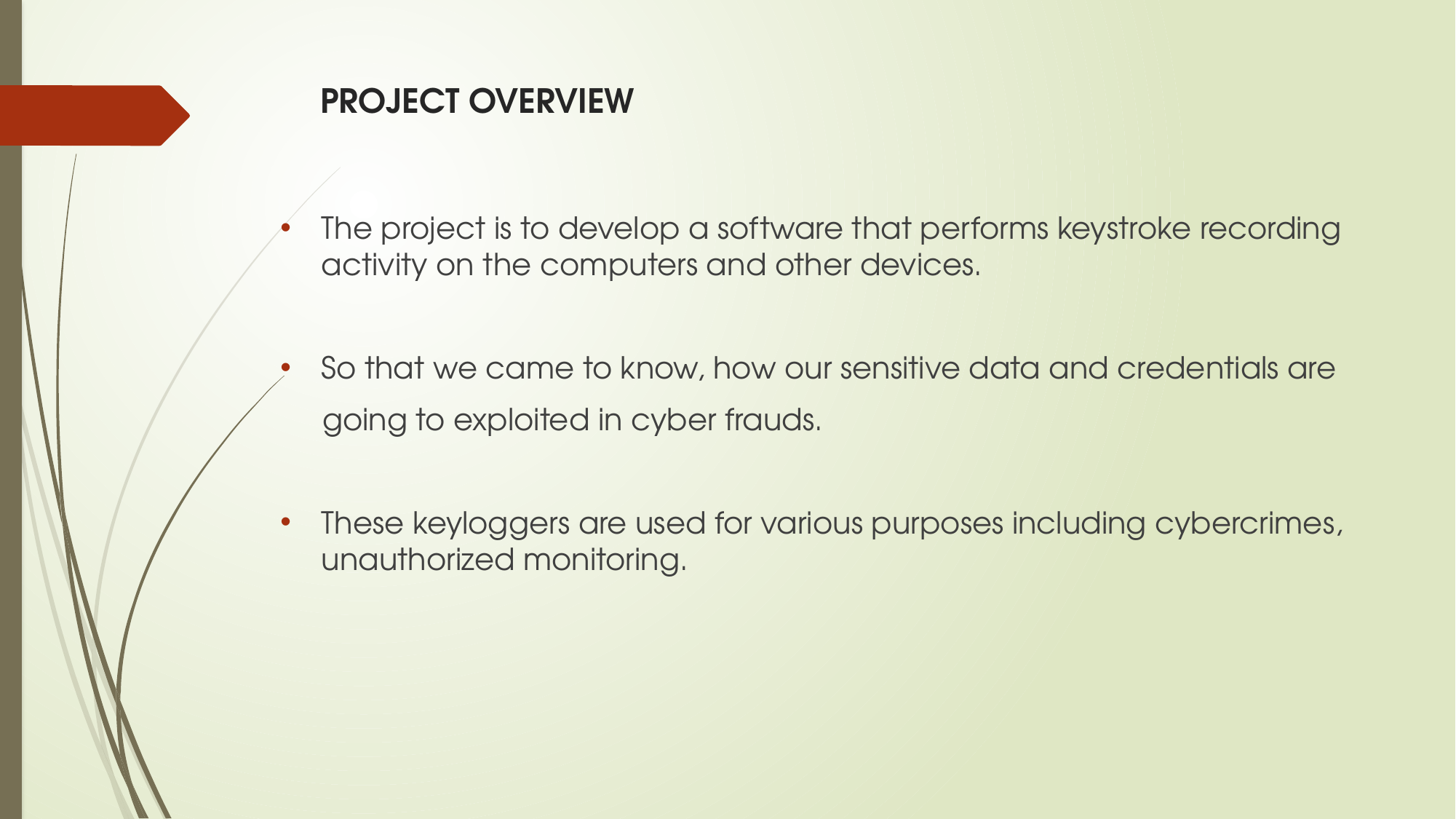

# PROJECT OVERVIEW
The project is to develop a software that performs keystroke recording activity on the computers and other devices.

So that we came to know, how our sensitive data and credentials are
     going to exploited in cyber frauds.

These keyloggers are used for various purposes including cybercrimes, unauthorized monitoring.